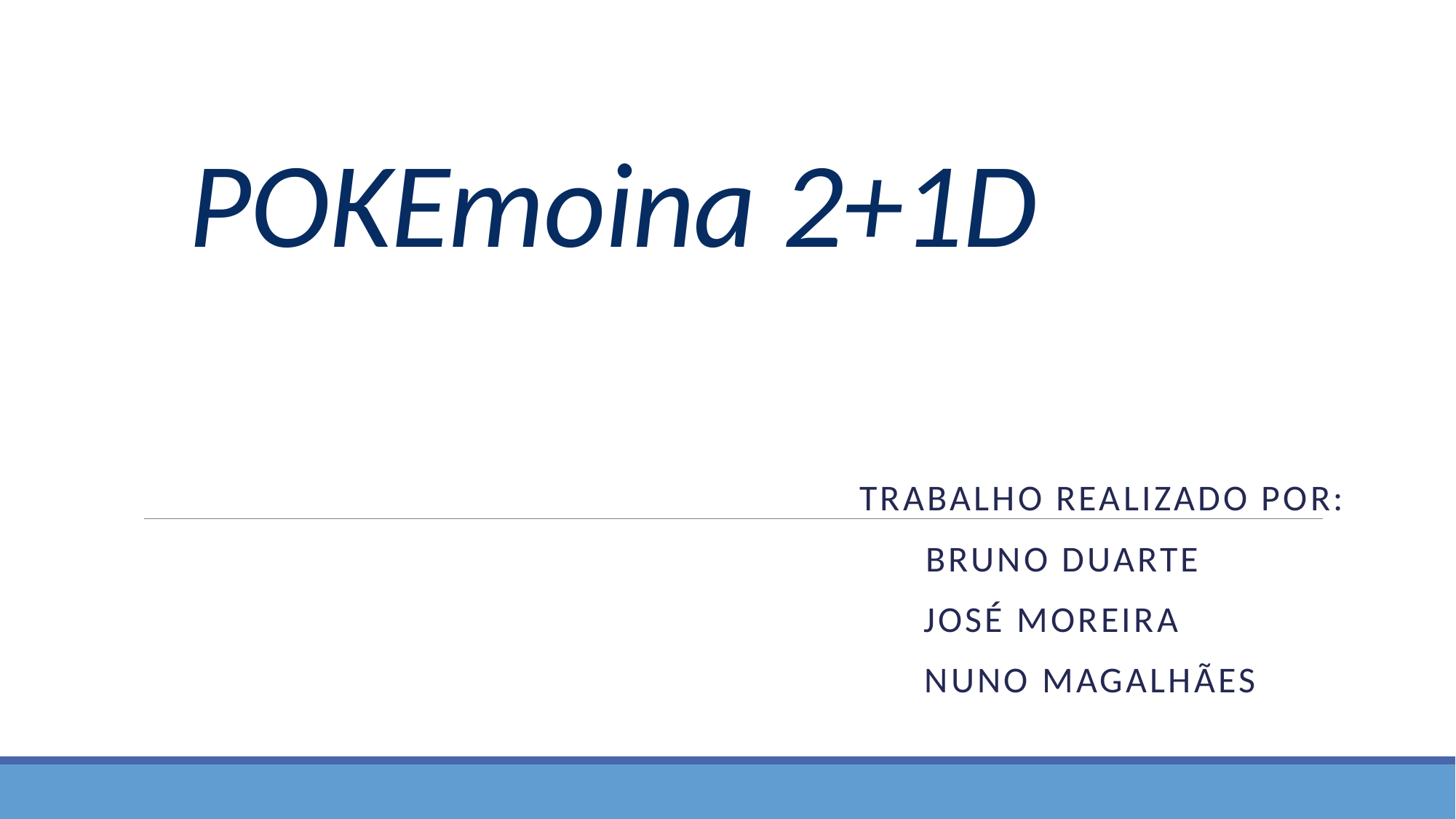

# POKEmoina 2+1D
                                                                 Trabalho realizado por:
                                                          Bruno Duarte
                                                        José moreira
                                                               Nuno magalhães